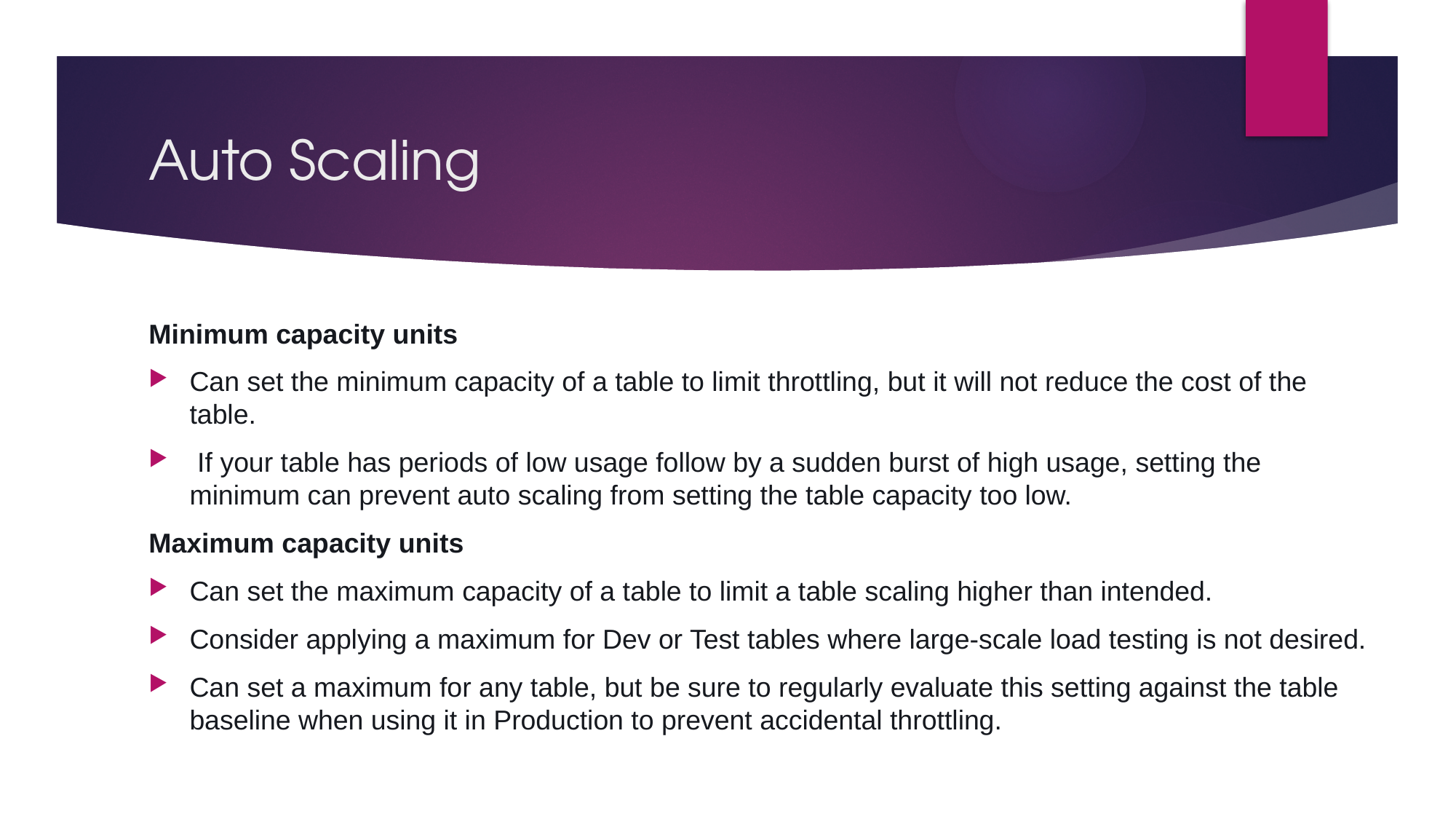

# Auto Scaling
Minimum capacity units
Can set the minimum capacity of a table to limit throttling, but it will not reduce the cost of the table.
 If your table has periods of low usage follow by a sudden burst of high usage, setting the minimum can prevent auto scaling from setting the table capacity too low.
Maximum capacity units
Can set the maximum capacity of a table to limit a table scaling higher than intended.
Consider applying a maximum for Dev or Test tables where large-scale load testing is not desired.
Can set a maximum for any table, but be sure to regularly evaluate this setting against the table baseline when using it in Production to prevent accidental throttling.